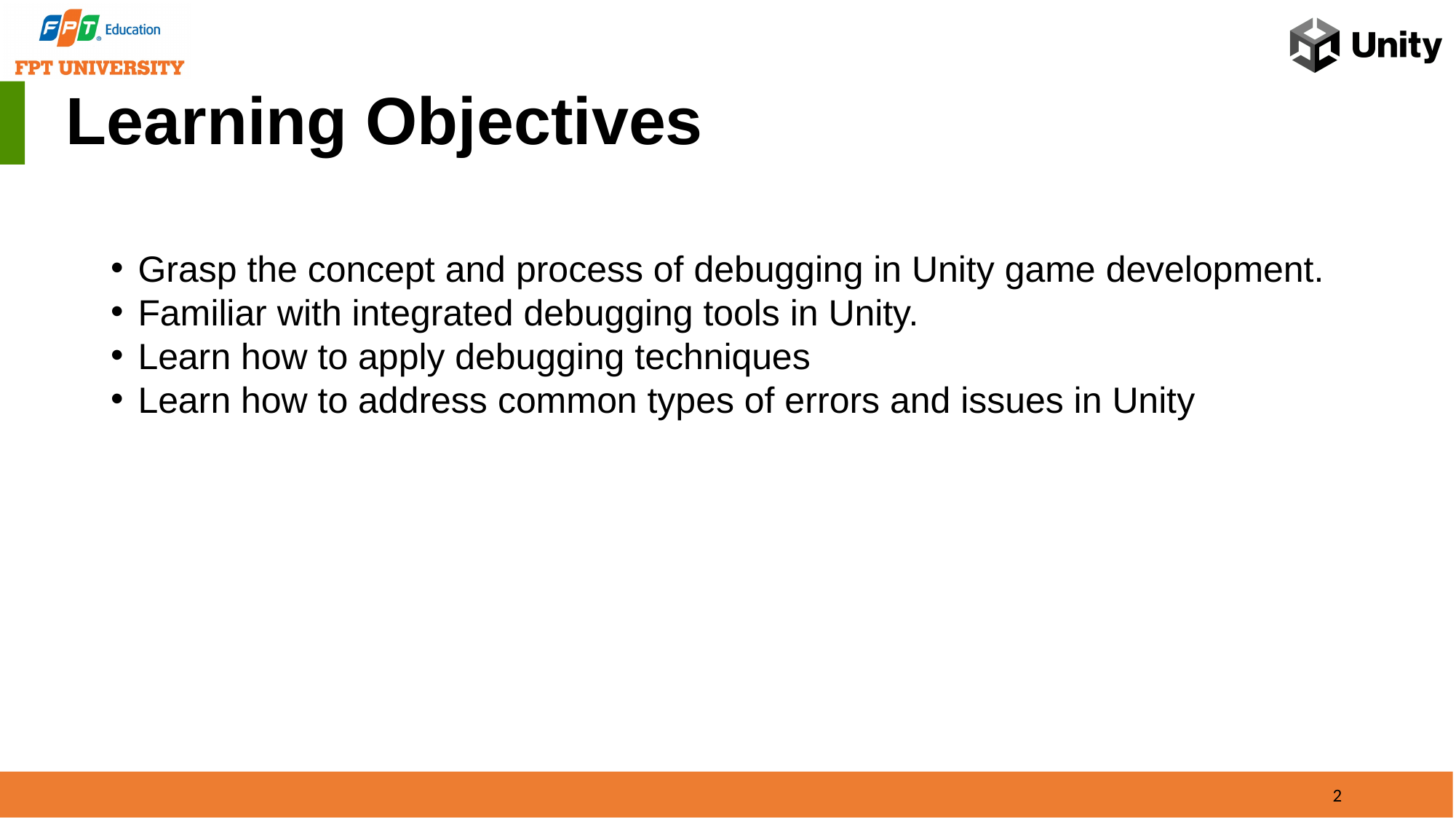

# Learning Objectives
Grasp the concept and process of debugging in Unity game development.
Familiar with integrated debugging tools in Unity.
Learn how to apply debugging techniques
Learn how to address common types of errors and issues in Unity

2